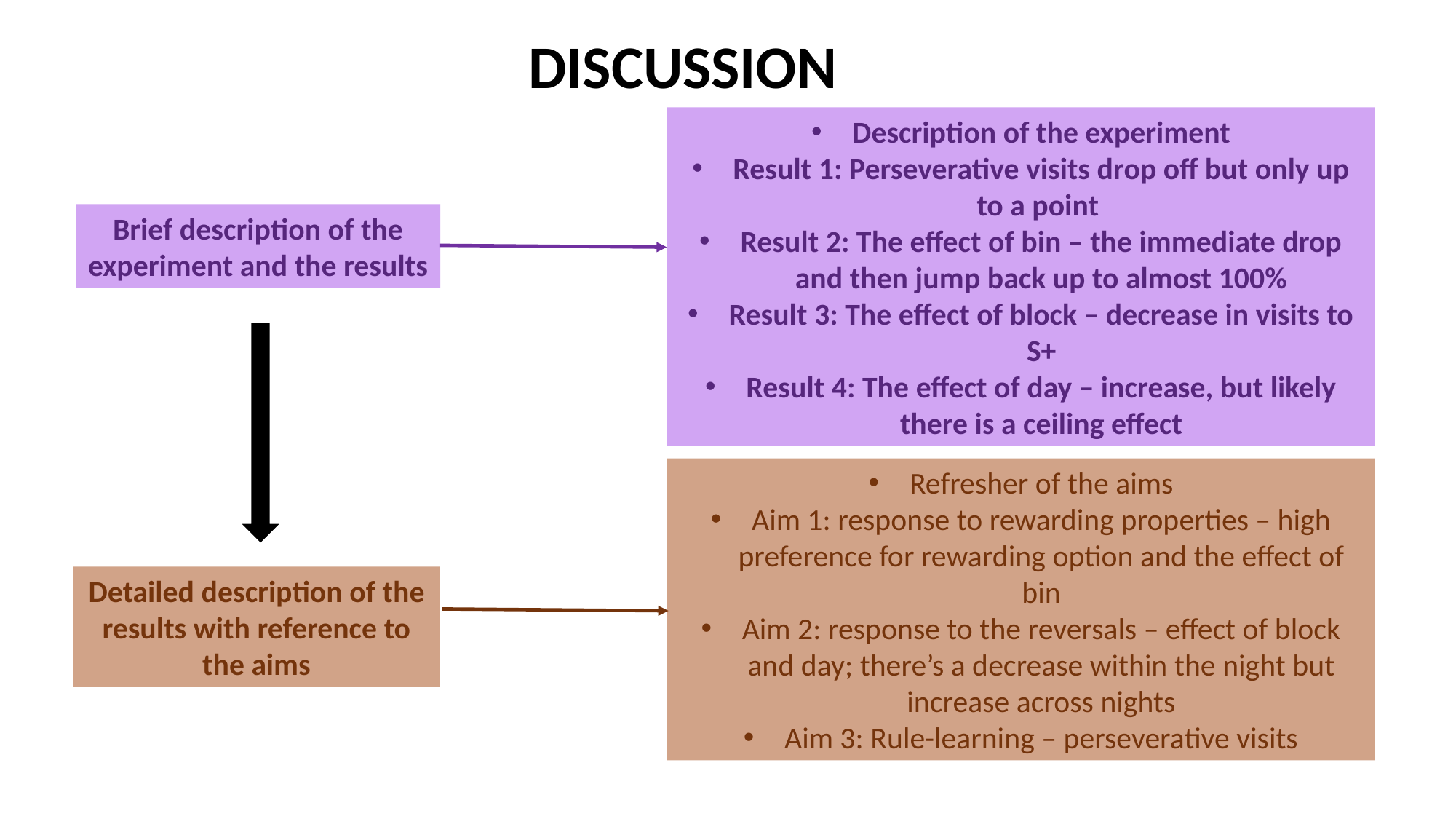

DISCUSSION
Description of the experiment
Result 1: Perseverative visits drop off but only up to a point
Result 2: The effect of bin – the immediate drop and then jump back up to almost 100%
Result 3: The effect of block – decrease in visits to S+
Result 4: The effect of day – increase, but likely there is a ceiling effect
Brief description of the experiment and the results

Refresher of the aims
Aim 1: response to rewarding properties – high preference for rewarding option and the effect of bin
Aim 2: response to the reversals – effect of block and day; there’s a decrease within the night but increase across nights
Aim 3: Rule-learning – perseverative visits
Detailed description of the results with reference to the aims